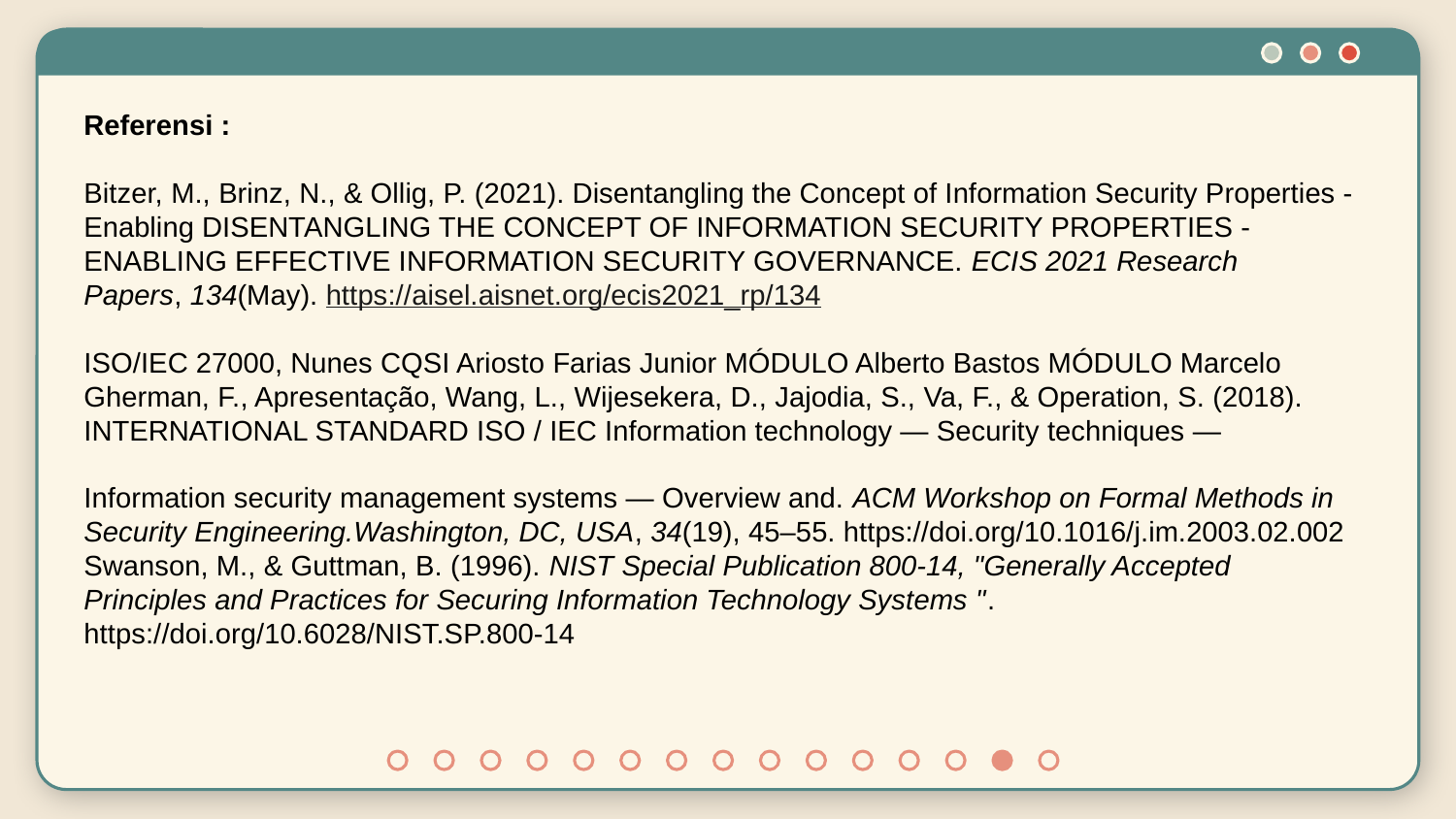

Referensi :

Bitzer, M., Brinz, N., & Ollig, P. (2021). Disentangling the Concept of Information Security Properties - Enabling DISENTANGLING THE CONCEPT OF INFORMATION SECURITY PROPERTIES - ENABLING EFFECTIVE INFORMATION SECURITY GOVERNANCE. ECIS 2021 Research Papers, 134(May). https://aisel.aisnet.org/ecis2021_rp/134

ISO/IEC 27000, Nunes CQSI Ariosto Farias Junior MÓDULO Alberto Bastos MÓDULO Marcelo Gherman, F., Apresentação, Wang, L., Wijesekera, D., Jajodia, S., Va, F., & Operation, S. (2018). INTERNATIONAL STANDARD ISO / IEC Information technology — Security techniques —

Information security management systems — Overview and. ACM Workshop on Formal Methods in Security Engineering.Washington, DC, USA, 34(19), 45–55. https://doi.org/10.1016/j.im.2003.02.002
Swanson, M., & Guttman, B. (1996). NIST Special Publication 800-14, "Generally Accepted Principles and Practices for Securing Information Technology Systems ". https://doi.org/10.6028/NIST.SP.800-14